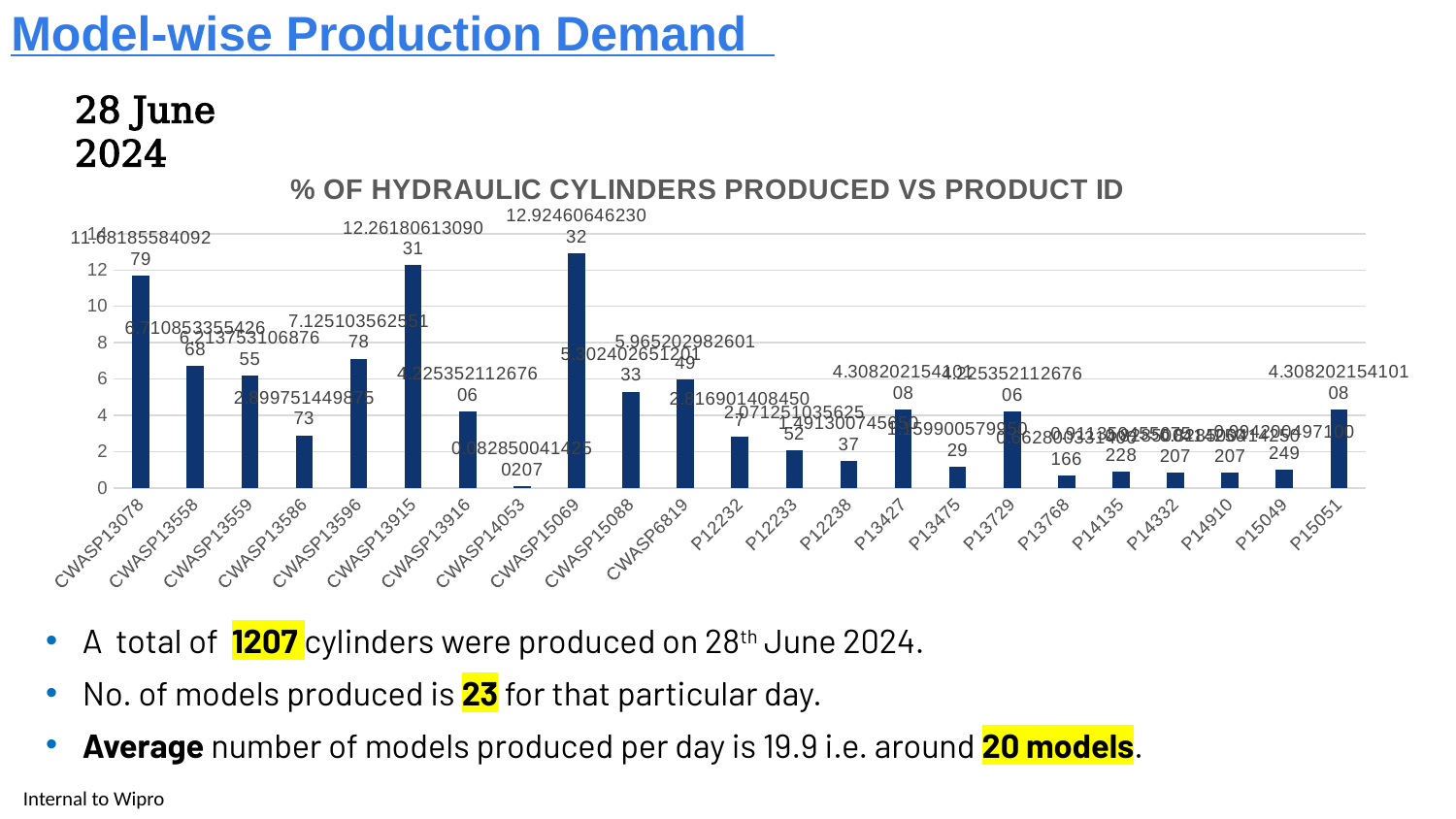

Model-wise Production Demand
28 June 2024

### Chart: % OF HYDRAULIC CYLINDERS PRODUCED VS PRODUCT ID

| Category |  |
|---|---|
| CWASP13078 | 11.681855840927922 |
| CWASP13558 | 6.7108533554266785 |
| CWASP13559 | 6.2137531068765535 |
| CWASP13586 | 2.899751449875725 |
| CWASP13596 | 7.1251035625517805 |
| CWASP13915 | 12.261806130903064 |
| CWASP13916 | 4.225352112676056 |
| CWASP14053 | 0.08285004142502071 |
| CWASP15069 | 12.924606462303231 |
| CWASP15088 | 5.302402651201326 |
| CWASP6819 | 5.965202982601491 |
| P12232 | 2.8169014084507045 |
| P12233 | 2.071251035625518 |
| P12238 | 1.4913007456503728 |
| P13427 | 4.308202154101077 |
| P13475 | 1.15990057995029 |
| P13729 | 4.225352112676056 |
| P13768 | 0.6628003314001657 |
| P14135 | 0.9113504556752278 |
| P14332 | 0.8285004142502072 |
| P14910 | 0.8285004142502072 |
| P15049 | 0.9942004971002486 |
| P15051 | 4.308202154101077 |
A  total of  1207 cylinders were produced on 28th June 2024.
No. of models produced is 23 for that particular day.
Average number of models produced per day is 19.9 i.e. around 20 models.